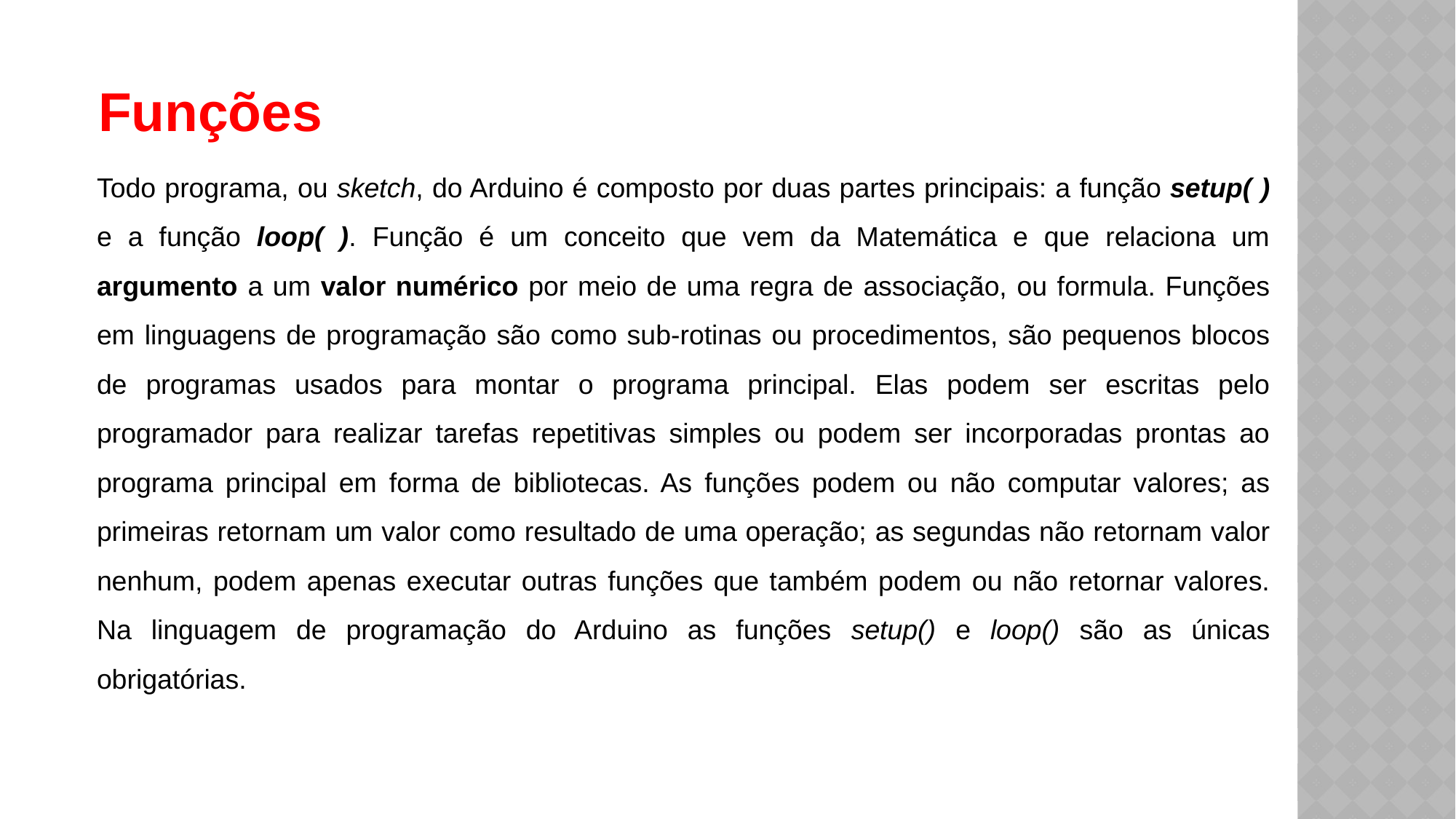

Funções
Todo programa, ou sketch, do Arduino é composto por duas partes principais: a função setup( ) e a função loop( ). Função é um conceito que vem da Matemática e que relaciona um argumento a um valor numérico por meio de uma regra de associação, ou formula. Funções em linguagens de programação são como sub-rotinas ou procedimentos, são pequenos blocos de programas usados para montar o programa principal. Elas podem ser escritas pelo programador para realizar tarefas repetitivas simples ou podem ser incorporadas prontas ao programa principal em forma de bibliotecas. As funções podem ou não computar valores; as primeiras retornam um valor como resultado de uma operação; as segundas não retornam valor nenhum, podem apenas executar outras funções que também podem ou não retornar valores. Na linguagem de programação do Arduino as funções setup() e loop() são as únicas obrigatórias.